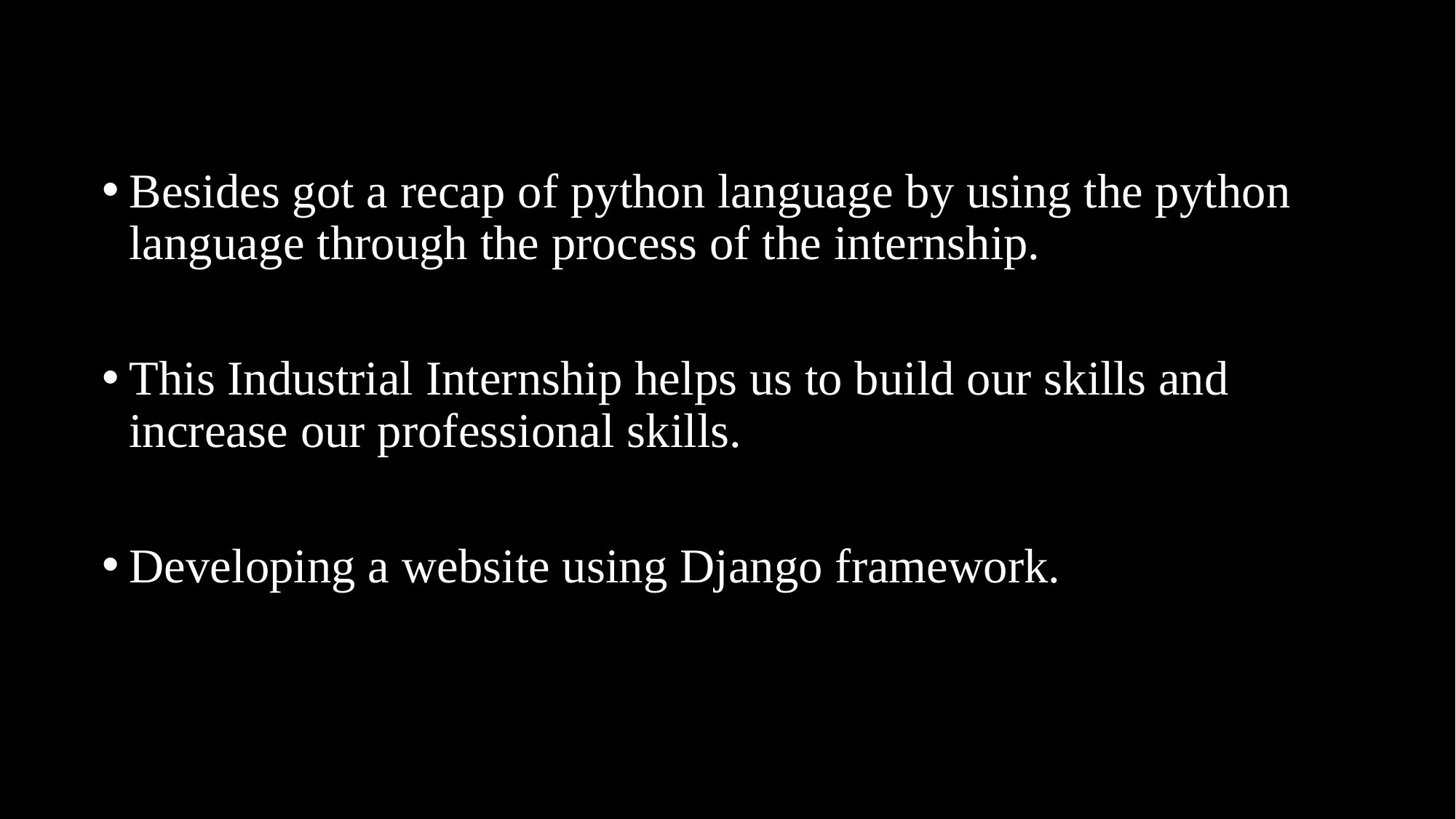

Besides got a recap of python language by using the python language through the process of the internship.

This Industrial Internship helps us to build our skills and increase our professional skills.

Developing a website using Django framework.